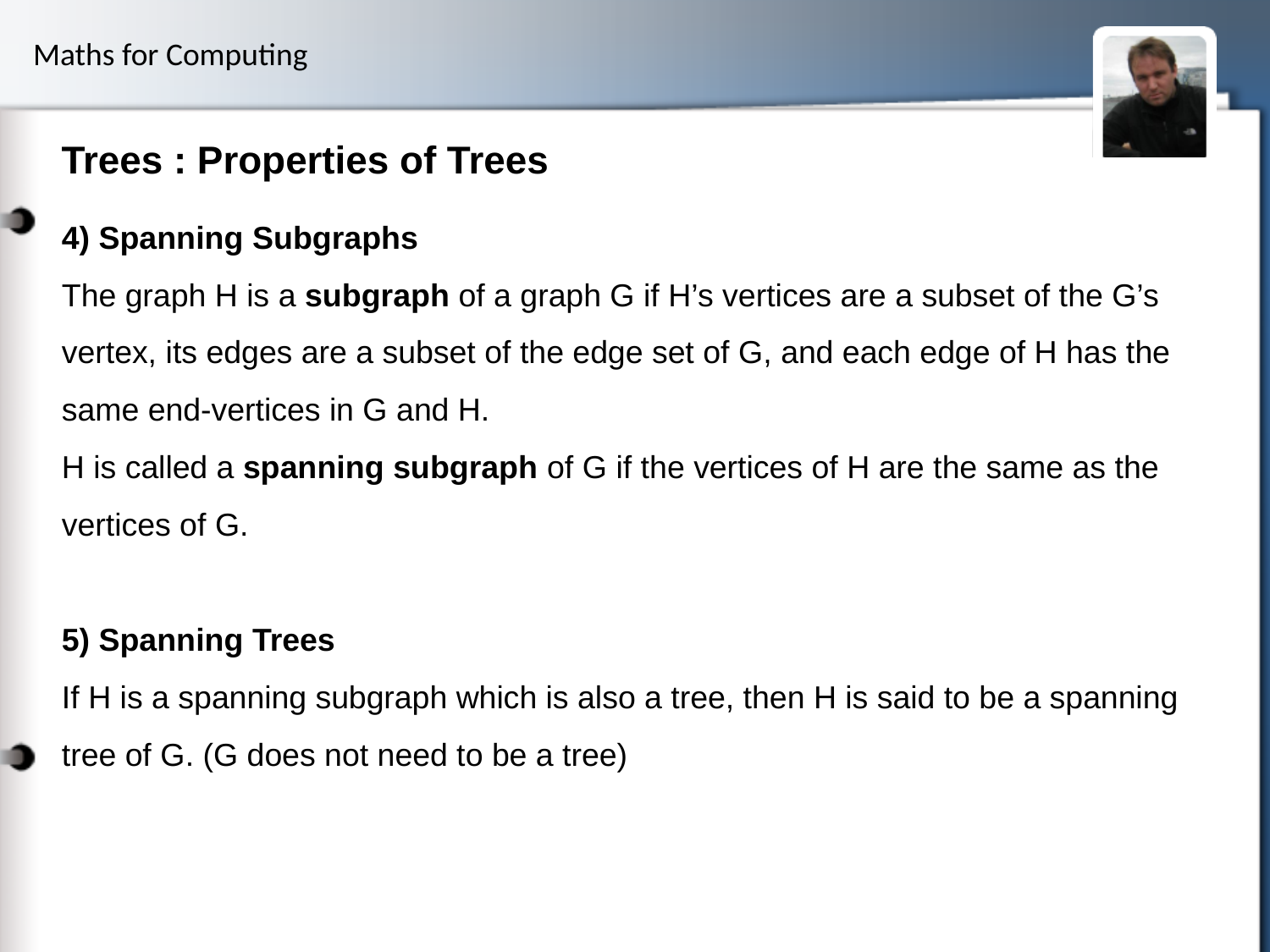

# Trees : Properties of Trees
4) Spanning Subgraphs
The graph H is a subgraph of a graph G if H’s vertices are a subset of the G’s
vertex, its edges are a subset of the edge set of G, and each edge of H has the
same end-vertices in G and H.
H is called a spanning subgraph of G if the vertices of H are the same as the
vertices of G.

5) Spanning Trees
If H is a spanning subgraph which is also a tree, then H is said to be a spanning
tree of G. (G does not need to be a tree)